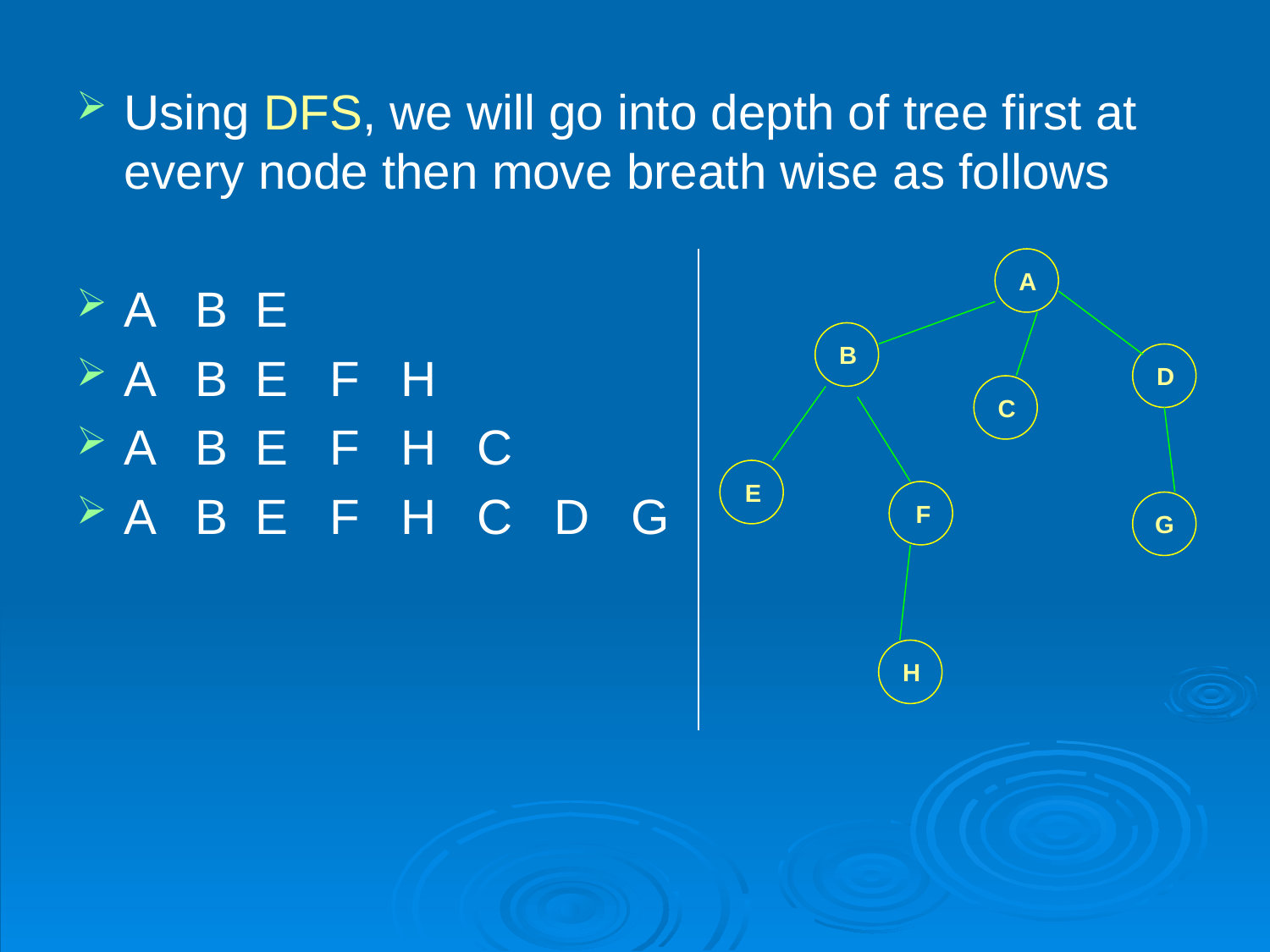

Using DFS, we will go into depth of tree first at every node then move breath wise as follows

A   B  E
A   B  E   F   H
A   B  E   F   H   C
A   B  E   F   H   C   D   G

A

B
D
C

E
F
G

H